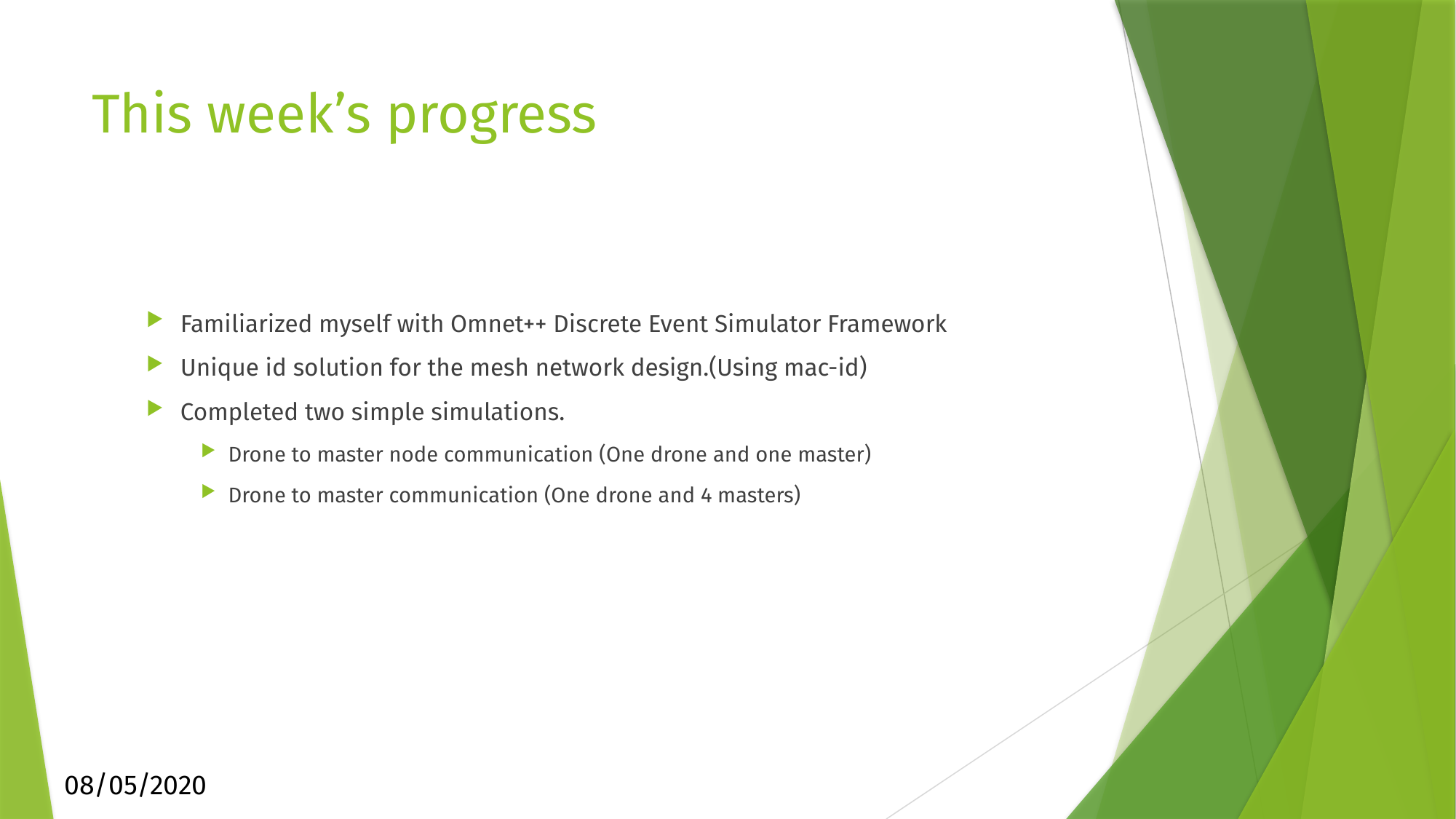

# This week’s progress

Familiarized myself with Omnet++ Discrete Event Simulator Framework
Unique id solution for the mesh network design.(Using mac-id)
Completed two simple simulations.
Drone to master node communication (One drone and one master)
Drone to master communication (One drone and 4 masters)

08/05/2020